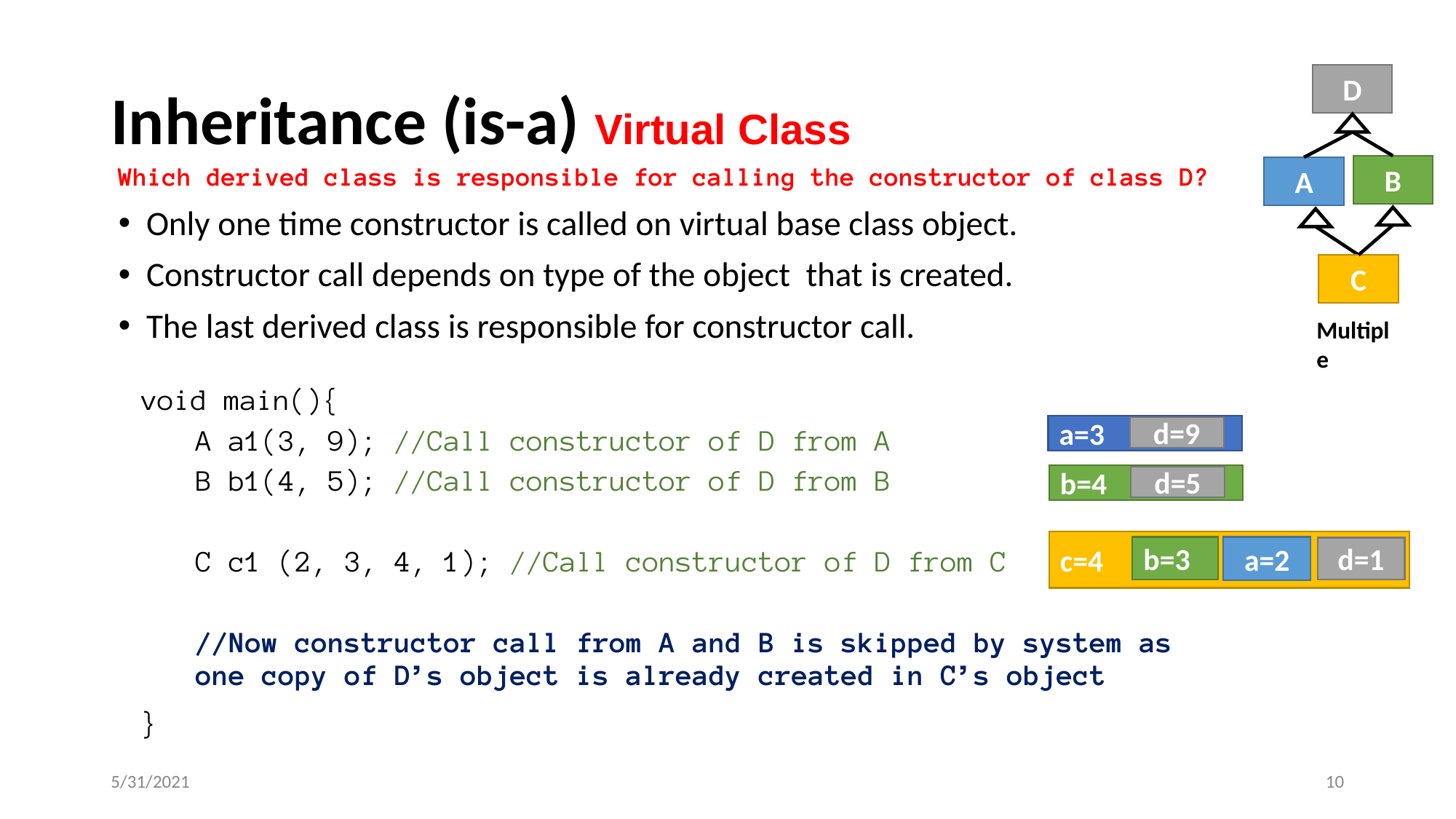

# Inheritance (is-a) Virtual Class
D

B
A

C
Multiple
Which derived class is responsible for calling the constructor of class D?
Only one time constructor is called on virtual base class object.
Constructor call depends on type of the object  that is created.
The last derived class is responsible for constructor call.
void main(){
A a1(3, 9); //Call constructor of D from A
B b1(4, 5); //Call constructor of D from B

C c1 (2, 3, 4, 1); //Call constructor of D from C

//Now constructor call from A and B is skipped by system as one copy of D’s object is already created in C’s object
}

a=3
d=9
b=4
d=5
c=4
b=3
a=2
d=1
5/31/2021
10